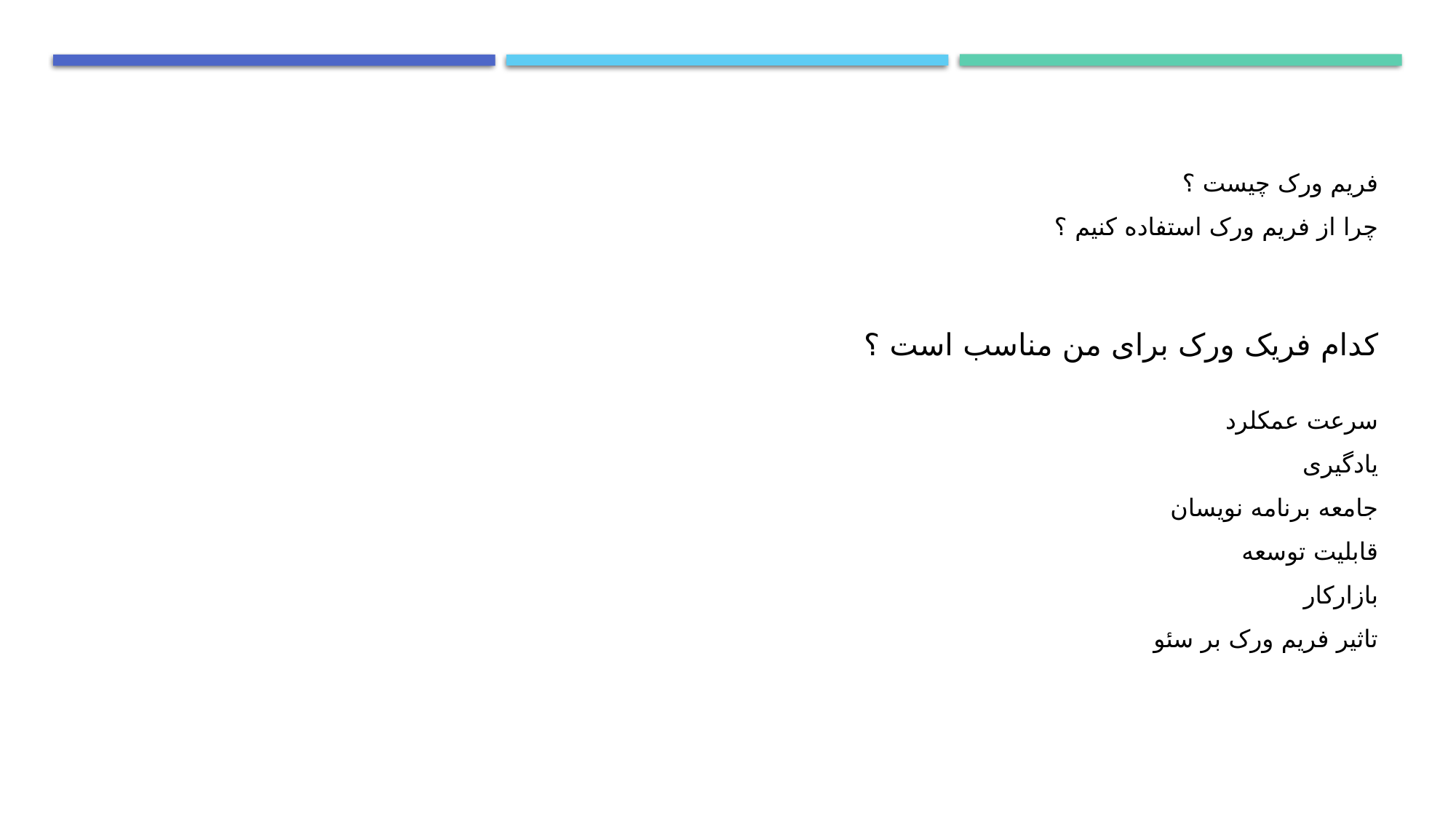

فریم ورک چیست ؟
چرا از فریم ورک استفاده کنیم ؟
کدام فریک ورک برای من مناسب است ؟

سرعت عمکلرد
یادگیری
جامعه برنامه نویسان
قابلیت توسعه
بازارکار
تاثیر فریم ورک بر سئو